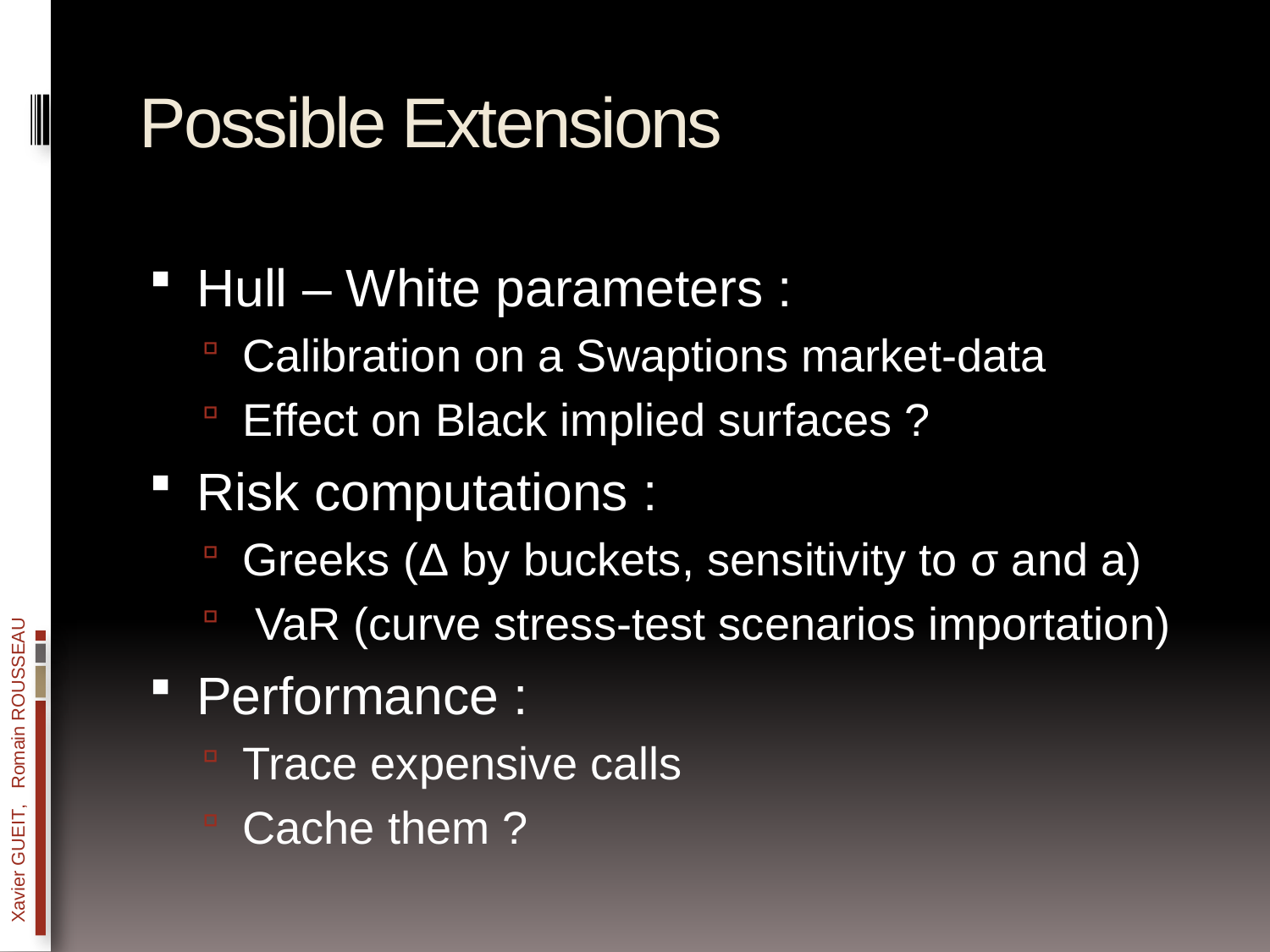

# Possible Extensions
Hull – White parameters :
Calibration on a Swaptions market-data
Effect on Black implied surfaces ?
Risk computations :
Greeks (Δ by buckets, sensitivity to σ and a)
 VaR (curve stress-test scenarios importation)
Performance :
Trace expensive calls
Cache them ?